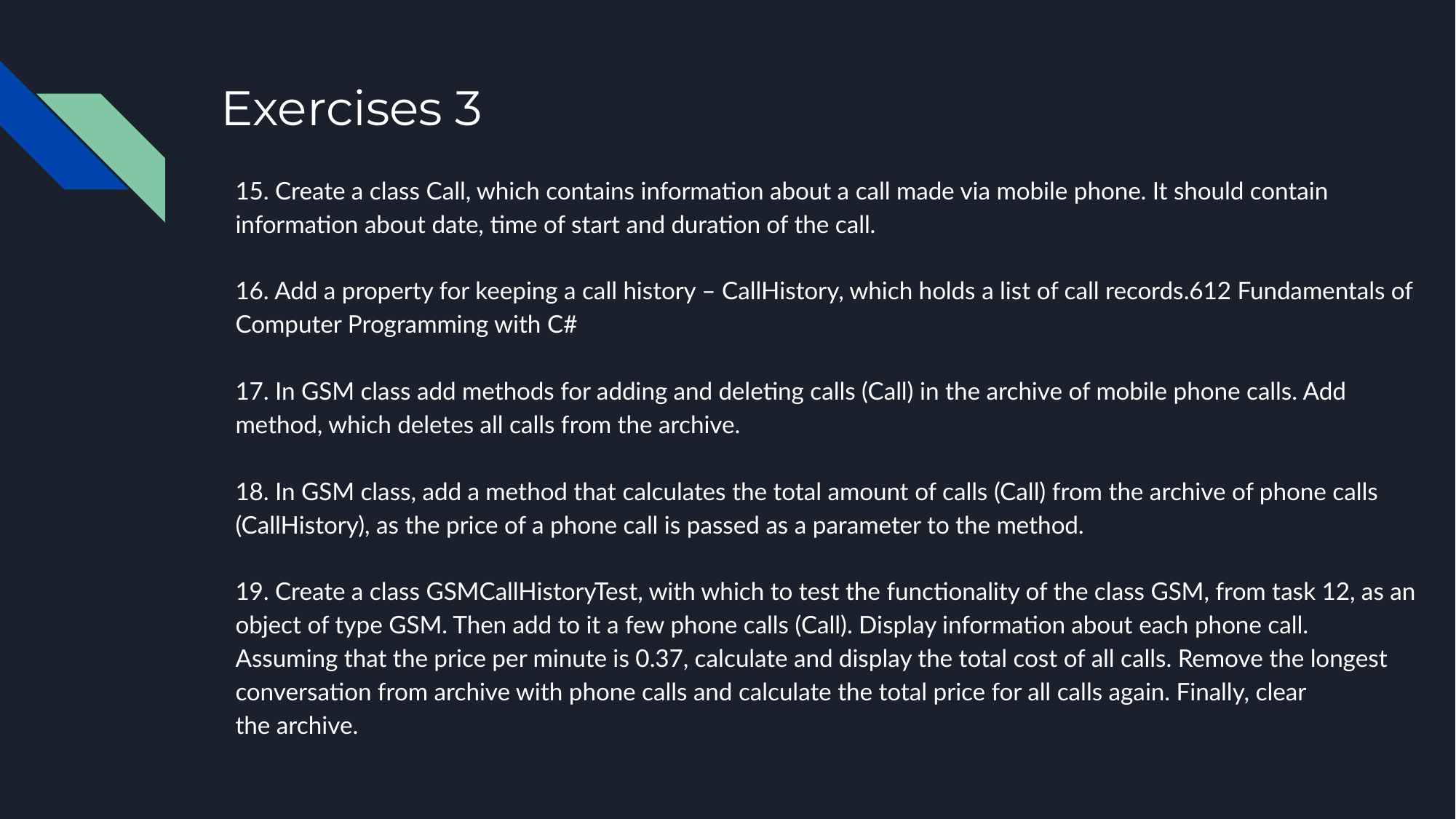

# Exercises 3
15. Create a class Call, which contains information about a call made via mobile phone. It should contain information about date, time of start and duration of the call.

16. Add a property for keeping a call history – CallHistory, which holds a list of call records.612 Fundamentals of Computer Programming with C#

17. In GSM class add methods for adding and deleting calls (Call) in the archive of mobile phone calls. Add method, which deletes all calls from the archive.

18. In GSM class, add a method that calculates the total amount of calls (Call) from the archive of phone calls (CallHistory), as the price of a phone call is passed as a parameter to the method.

19. Create a class GSMCallHistoryTest, with which to test the functionality of the class GSM, from task 12, as an object of type GSM. Then add to it a few phone calls (Call). Display information about each phone call.
Assuming that the price per minute is 0.37, calculate and display the total cost of all calls. Remove the longest conversation from archive with phone calls and calculate the total price for all calls again. Finally, clear
the archive.